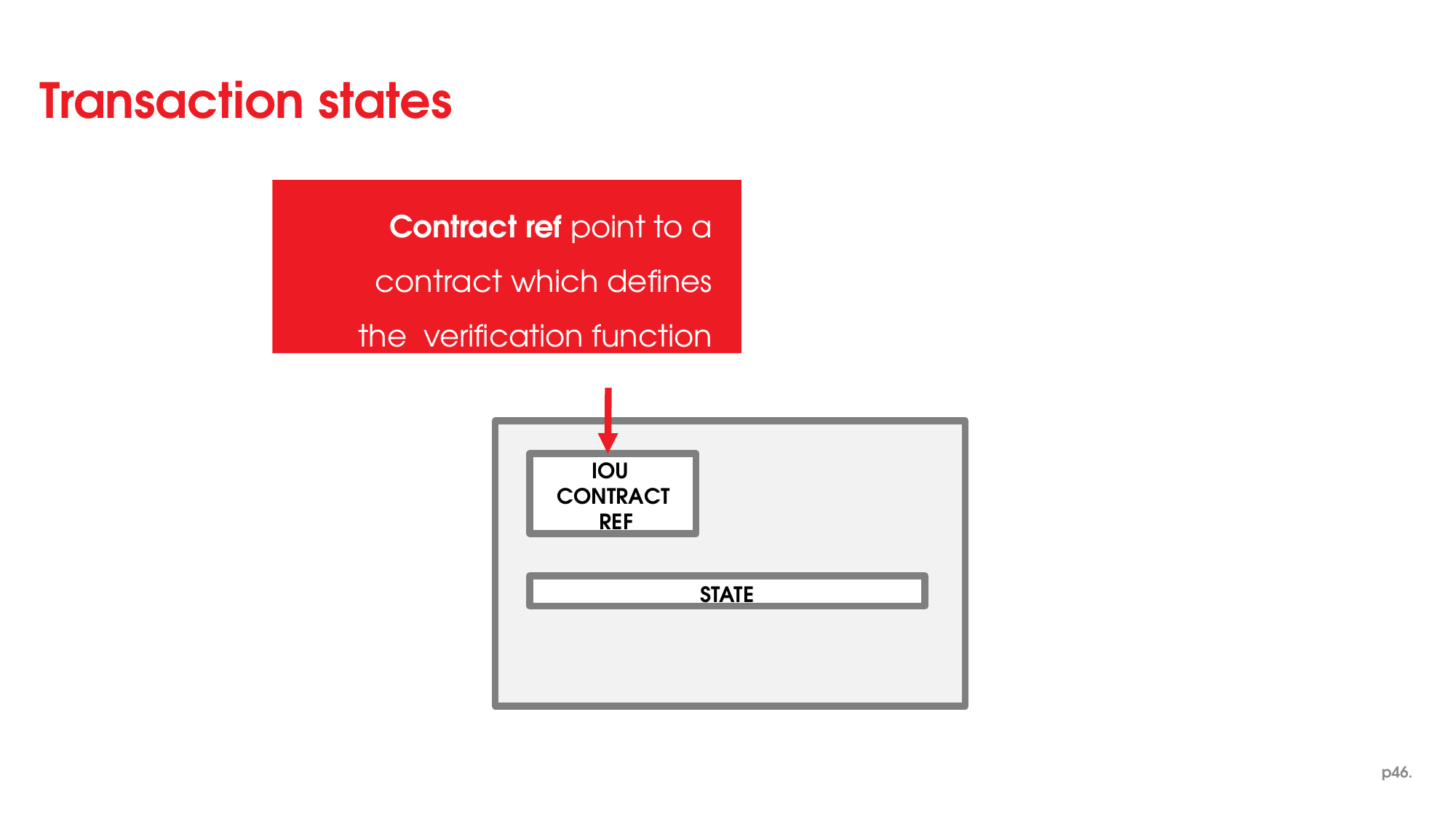

# Transaction states
Contract ref point to a  contract which defines the  verification function

IOU  CONTRACT  REF
STATE
p46.